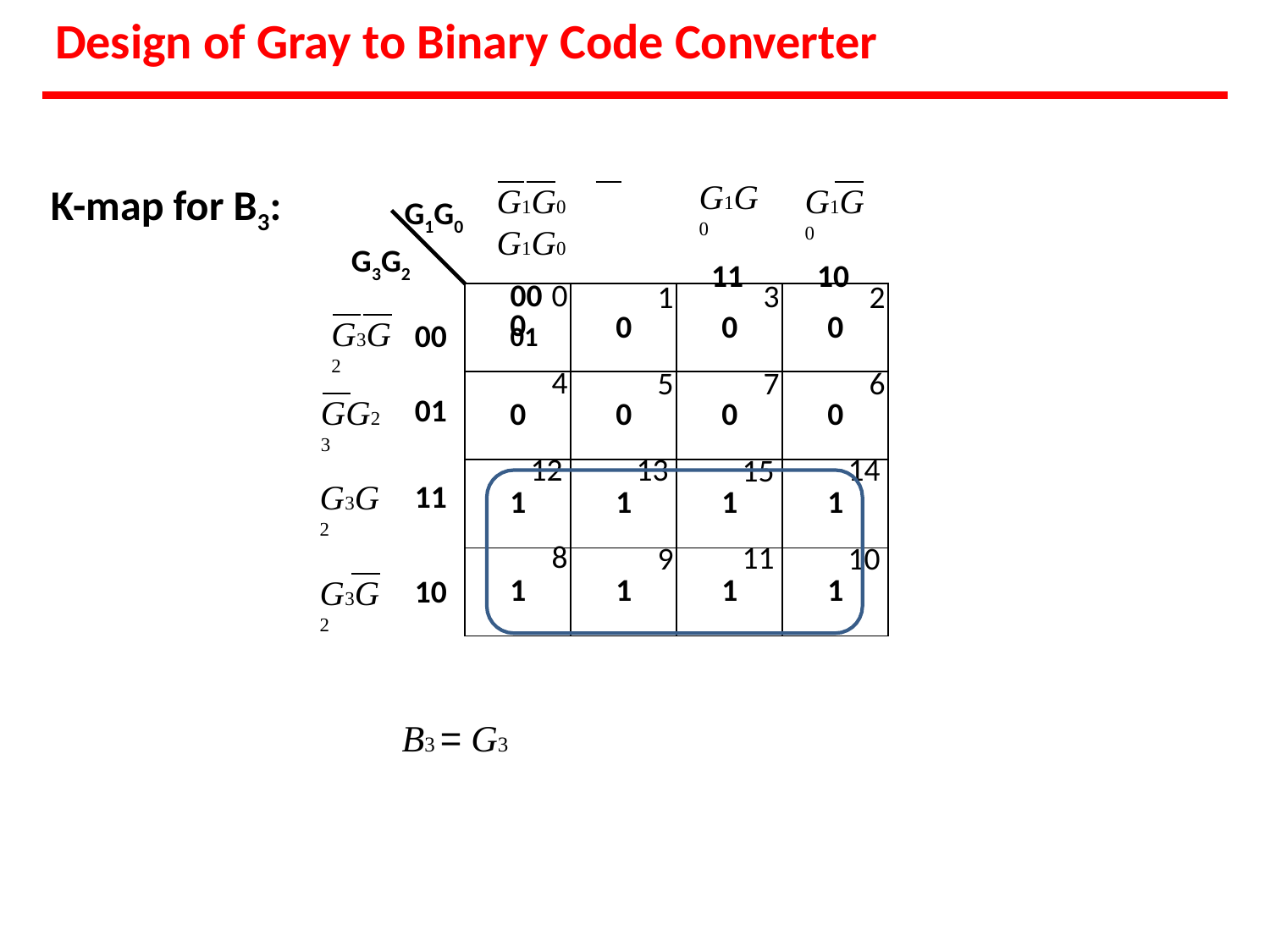

# Design of Gray to Binary Code Converter

G1G0
11
G1G0	G1G0
00	01
G1G0
10
K-map for B3:

G1G0
G3G2

| 0 0 | 1 0 | 3 0 | 2 0 |
| --- | --- | --- | --- |
| 4 0 | 5 0 | 7 0 | 6 0 |
| 12 1 | 13 1 | 15 1 | 14 1 |
| 8 1 | 9 1 | 11 1 | 10 1 |
G3G2
00

01
GG23

G3G2
11
G3G2
10

B3 = G3